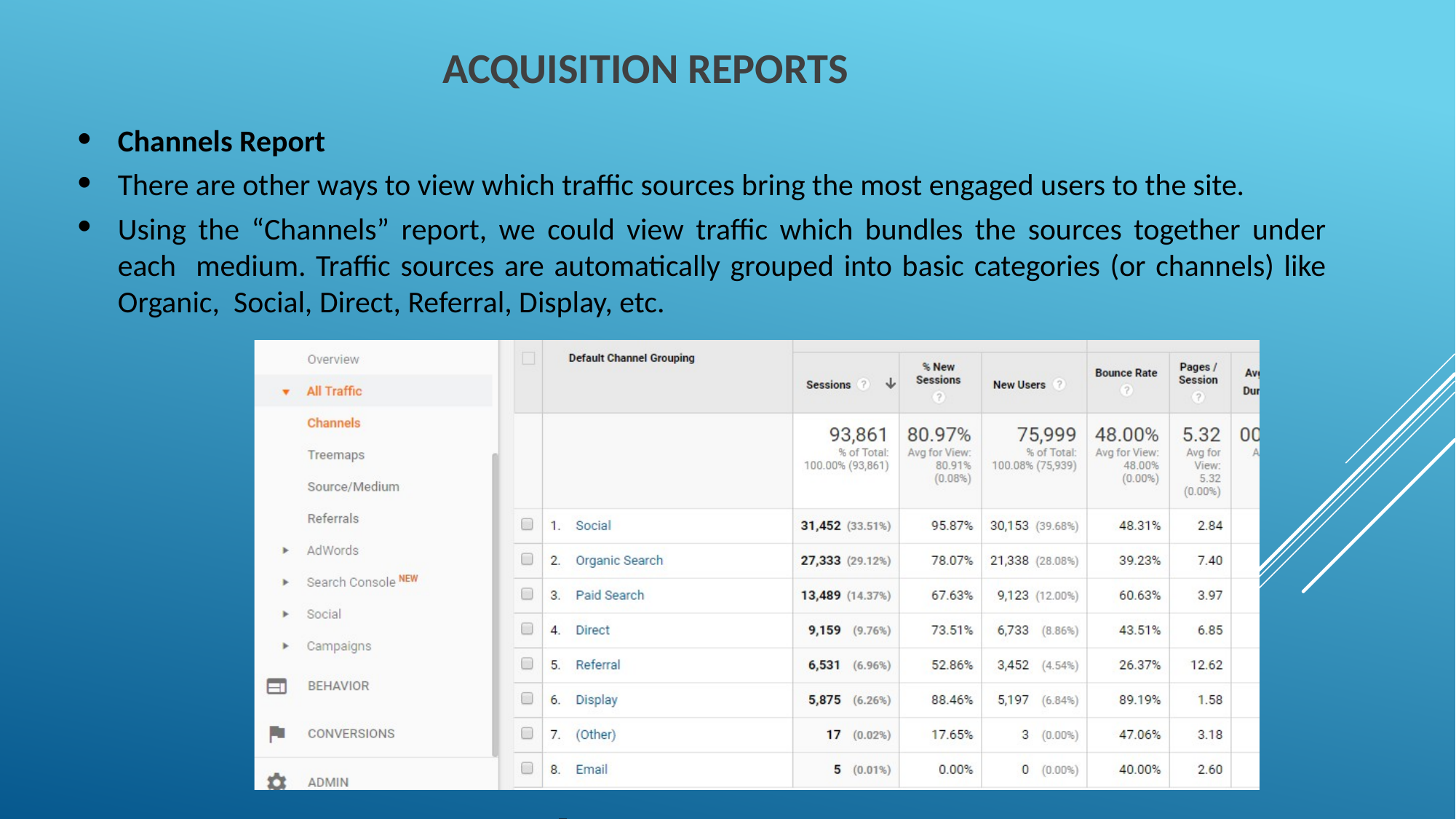

# Acquisition Reports
Channels Report
There are other ways to view which traffic sources bring the most engaged users to the site.
Using the “Channels” report, we could view traffic which bundles the sources together under each  medium. Traffic sources are automatically grouped into basic categories (or channels) like Organic,  Social, Direct, Referral, Display, etc.